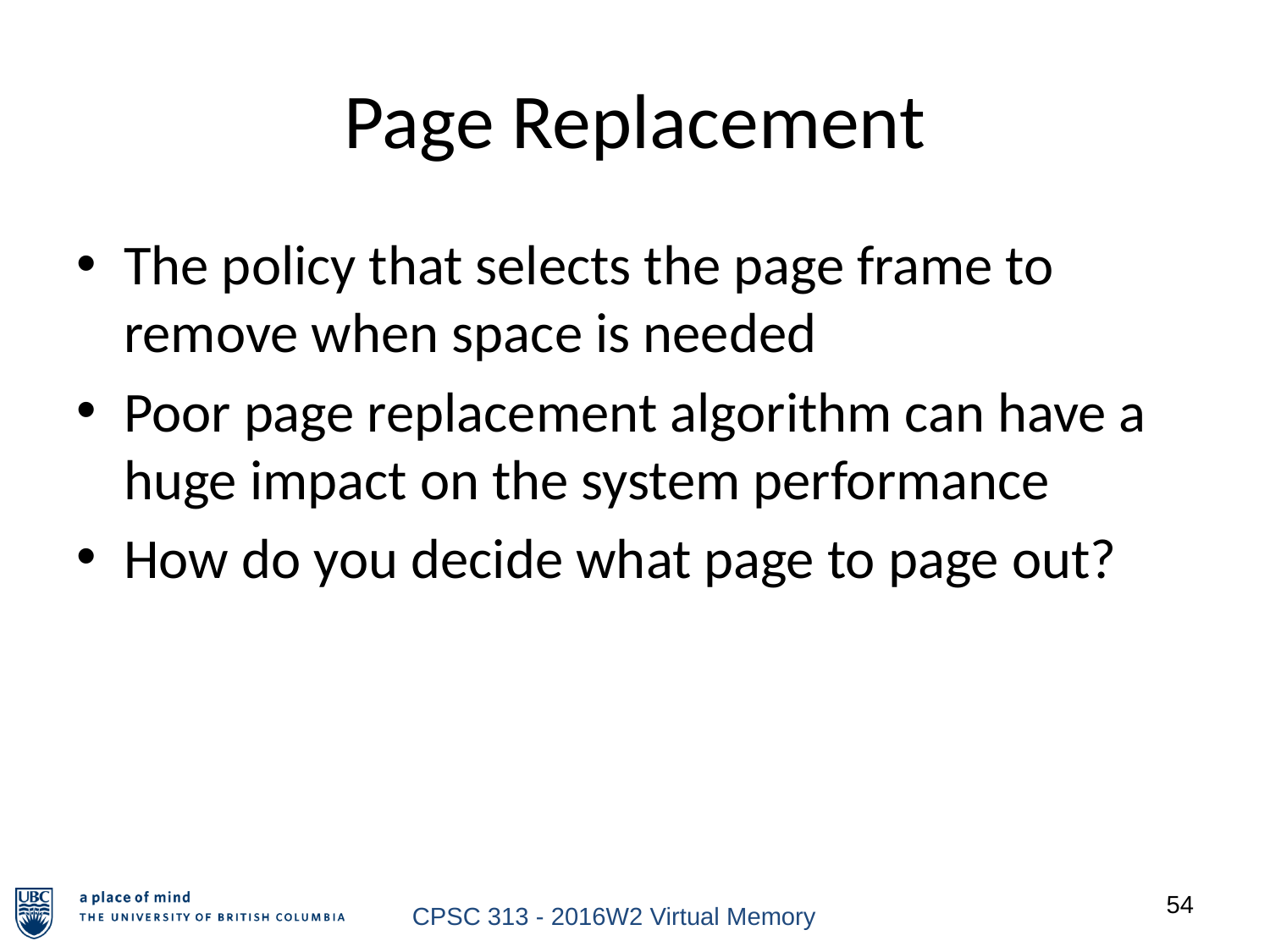

Page Replacement
The policy that selects the page frame to remove when space is needed
Poor page replacement algorithm can have a huge impact on the system performance
How do you decide what page to page out?
54